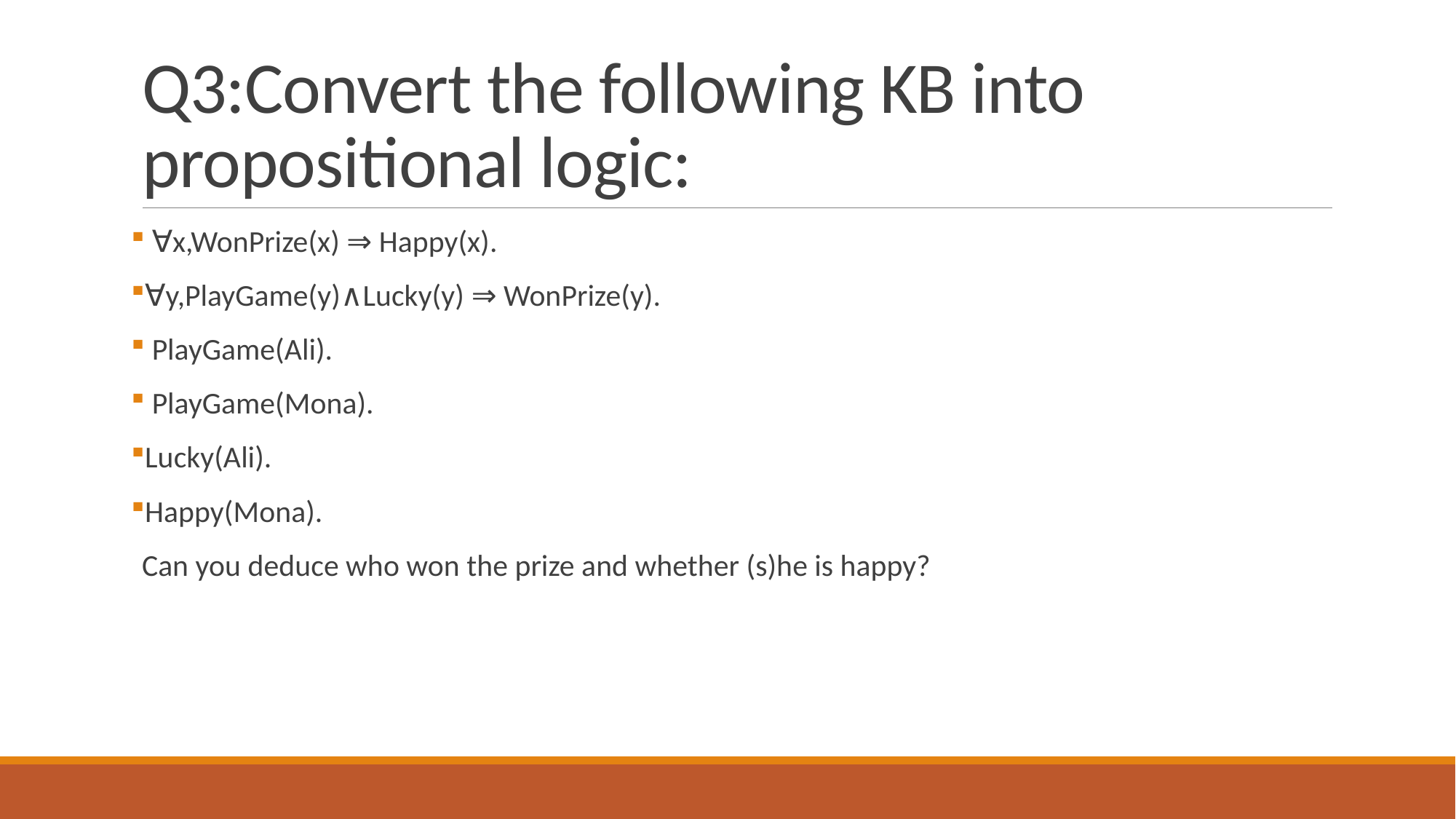

# Q3:Convert the following KB into propositional logic:
 ∀x,WonPrize(x) ⇒ Happy(x).
∀y,PlayGame(y)∧Lucky(y) ⇒ WonPrize(y).
 PlayGame(Ali).
 PlayGame(Mona).
Lucky(Ali).
Happy(Mona).
Can you deduce who won the prize and whether (s)he is happy?